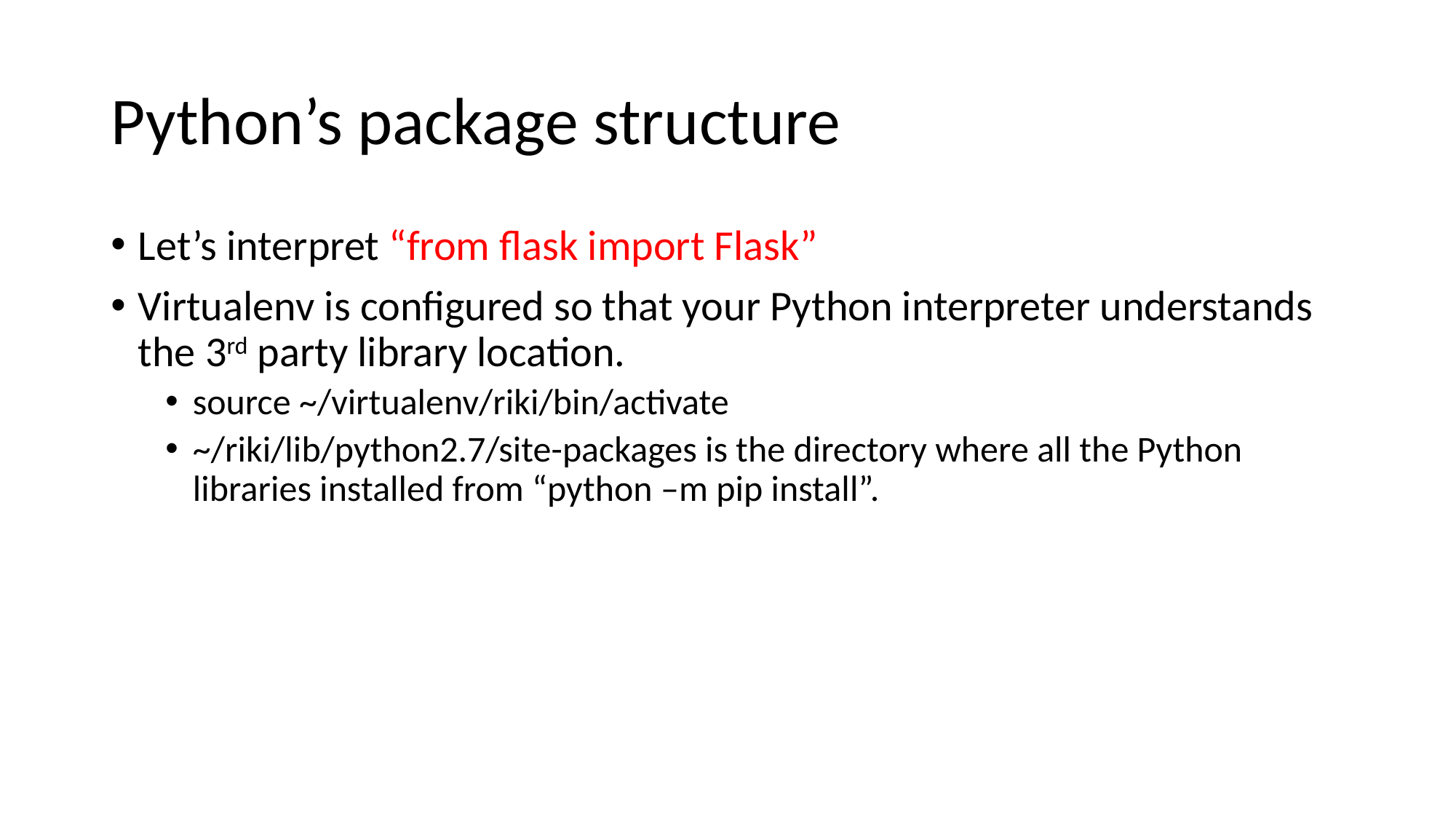

# Python’s package structure
Let’s interpret “from flask import Flask”
Virtualenv is configured so that your Python interpreter understands the 3rd party library location.
source ~/virtualenv/riki/bin/activate
~/riki/lib/python2.7/site-packages is the directory where all the Python libraries installed from “python –m pip install”.